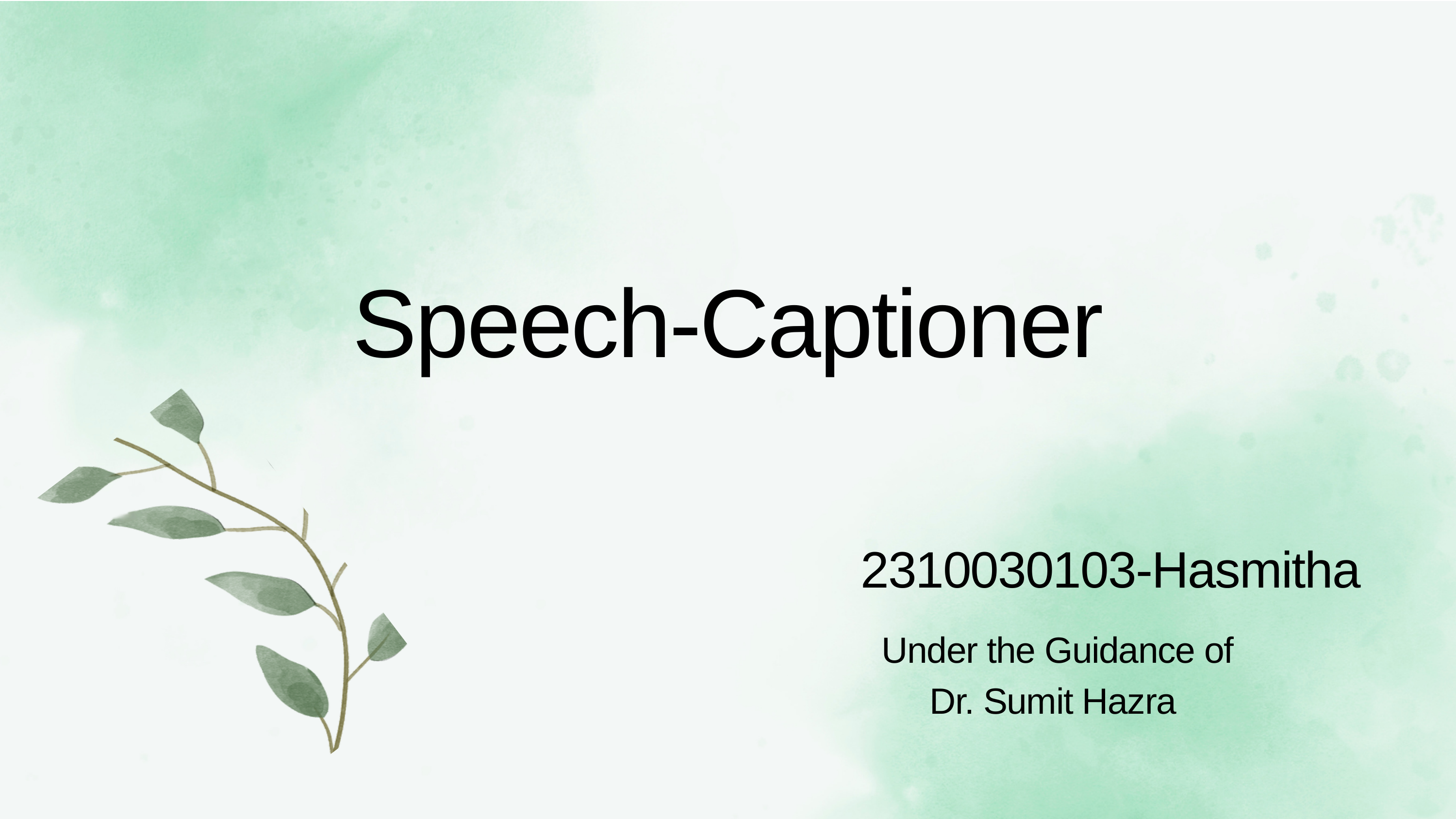

Speech-Captioner

2310030103-Hasmitha
Under the Guidance of
Dr. Sumit Hazra